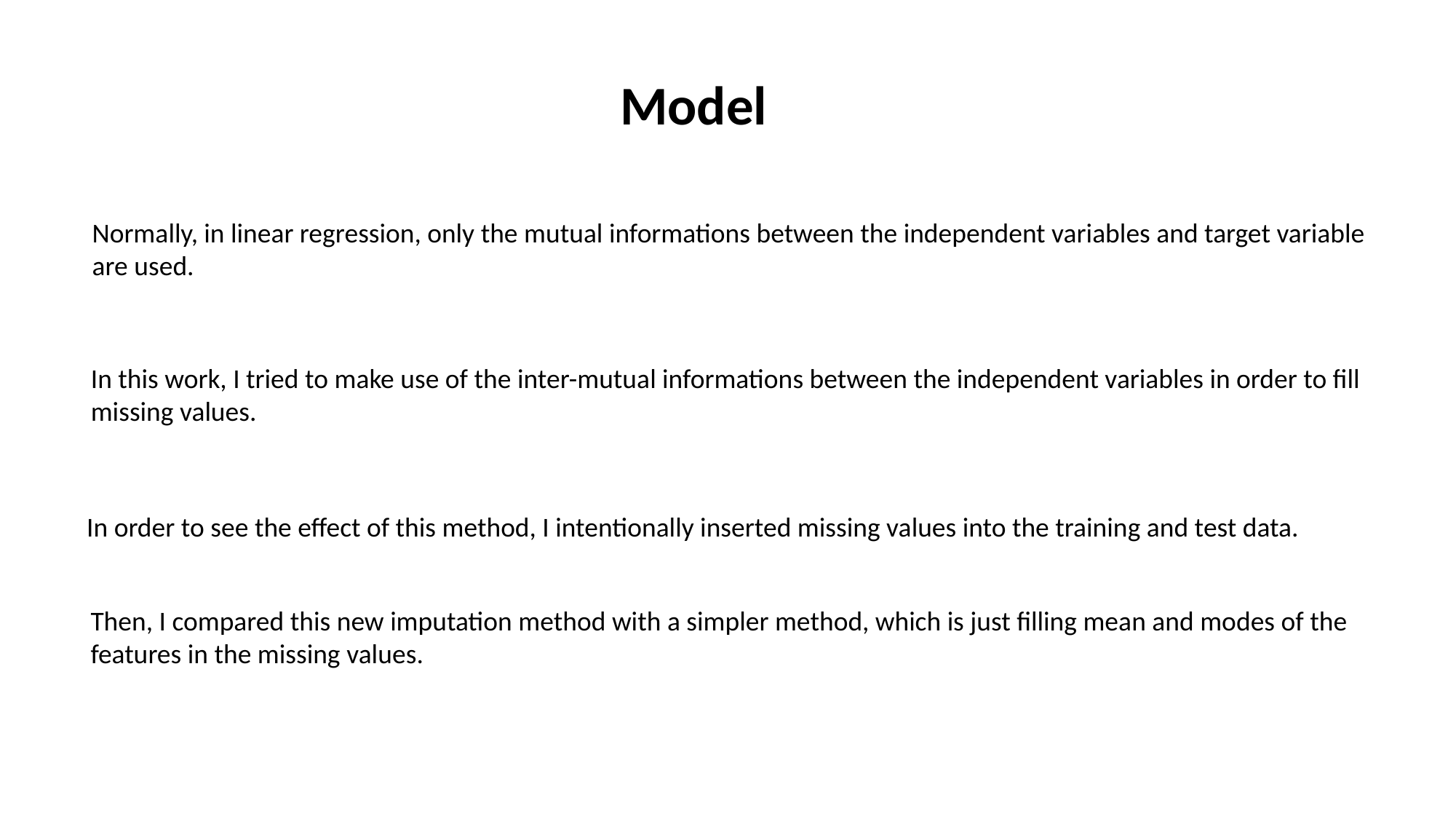

Model
Normally, in linear regression, only the mutual informations between the independent variables and target variable
are used.
In this work, I tried to make use of the inter-mutual informations between the independent variables in order to fill
missing values.
In order to see the effect of this method, I intentionally inserted missing values into the training and test data.
Then, I compared this new imputation method with a simpler method, which is just filling mean and modes of the
features in the missing values.